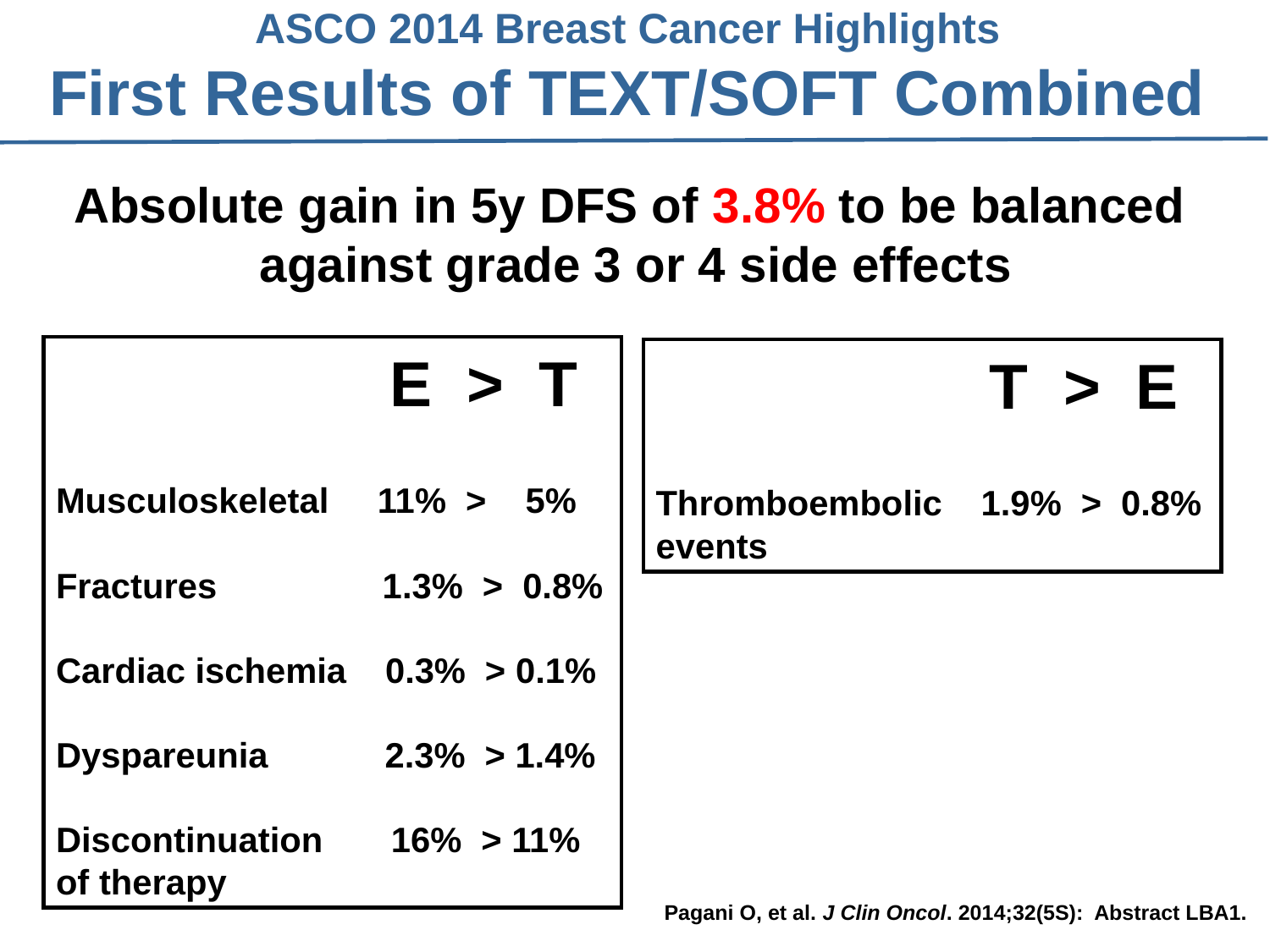

# ASCO 2014 Breast Cancer Highlights First Results of TEXT/SOFT Combined
Absolute gain in 5y DFS of 3.8% to be balanced
against grade 3 or 4 side effects
                   E  >  T

Musculoskeletal     11%  >    5%

Fractures                 1.3%  >  0.8%

Cardiac ischemia    0.3%  > 0.1%

Dyspareunia            2.3%  > 1.4%

Discontinuation       16%  > 11%
of therapy
                   T  >  E

Thromboembolic    1.9%  >  0.8%
events
Pagani O, et al. J Clin Oncol. 2014;32(5S):  Abstract LBA1.